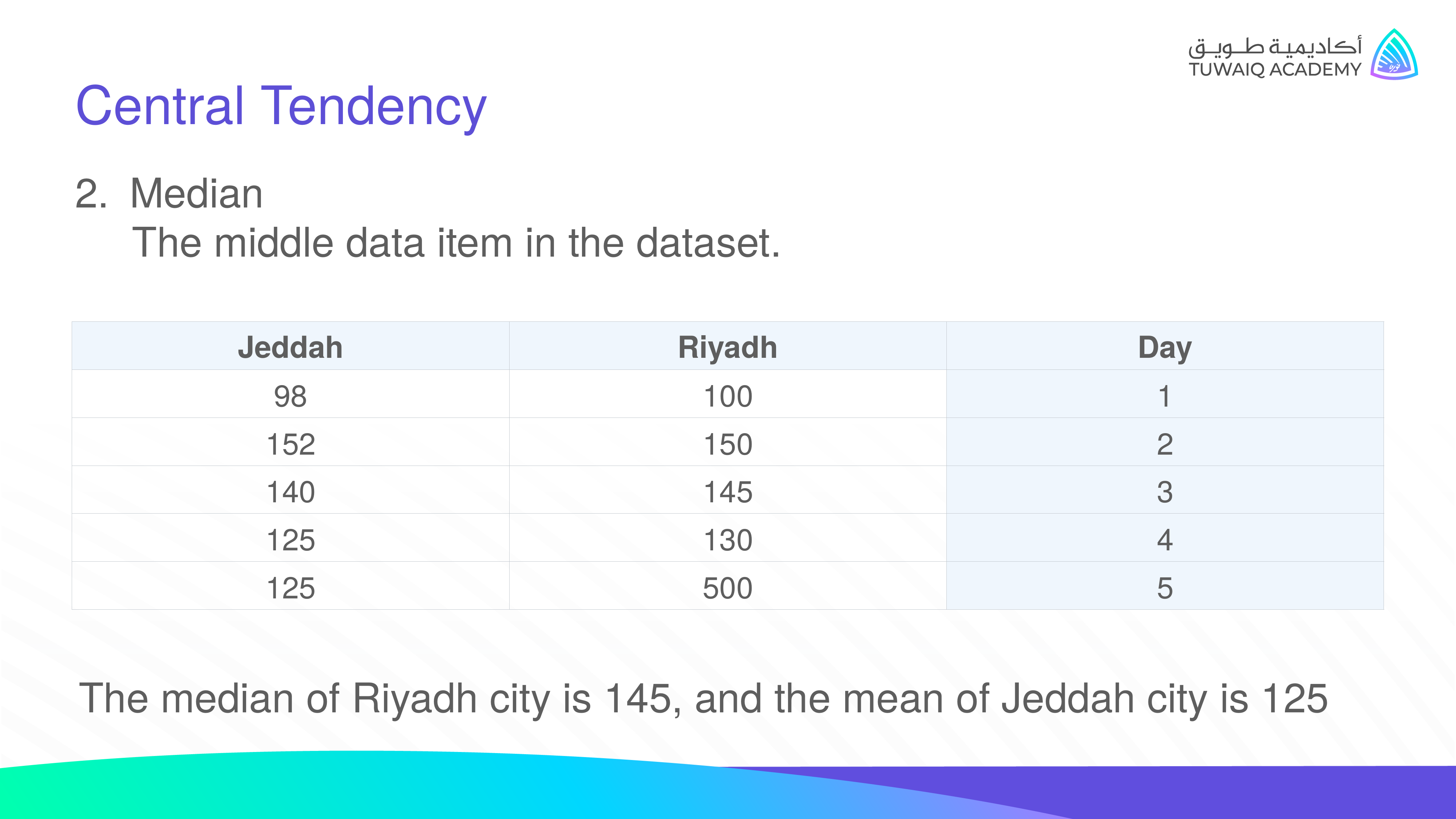

Central Tendency

Median
     The middle data item in the dataset.

| Jeddah | Riyadh | Day |
| --- | --- | --- |
| 98 | 100 | 1 |
| 152 | 150 | 2 |
| 140 | 145 | 3 |
| 125 | 130 | 4 |
| 125 | 500 | 5 |
The median of Riyadh city is 145, and the mean of Jeddah city is 125